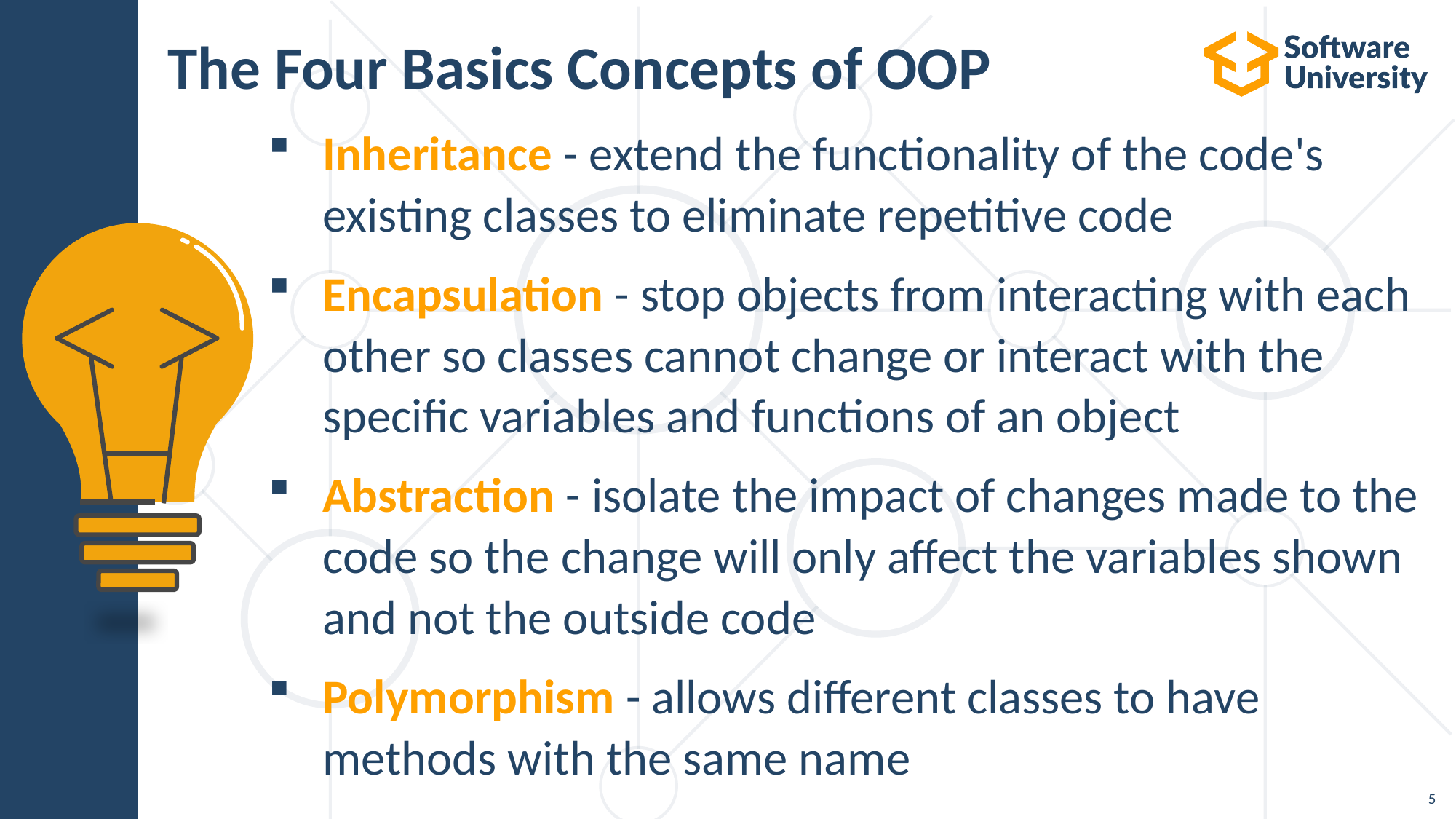

The Four Basics Concepts of OOP
Inheritance - extend the functionality of the code's existing classes to eliminate repetitive code
Encapsulation - stop objects from interacting with each other so classes cannot change or interact with the specific variables and functions of an object
Abstraction - isolate the impact of changes made to the code so the change will only affect the variables shown and not the outside code
Polymorphism - allows different classes to have methods with the same name
5